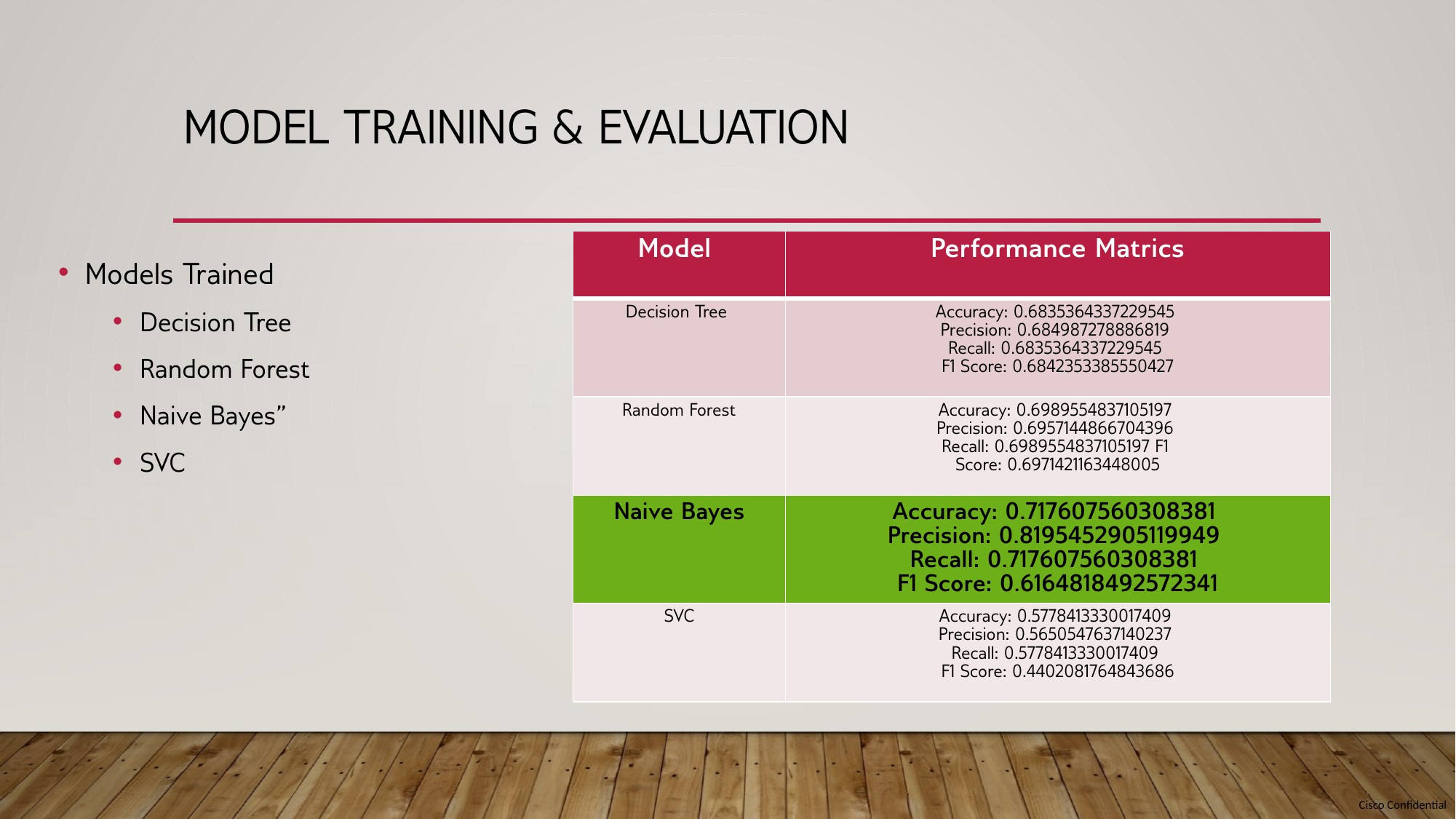

# Model Training & Evaluation
| Model | Performance Matrics |
| --- | --- |
| Decision Tree | Accuracy: 0.6835364337229545 Precision: 0.684987278886819 Recall: 0.6835364337229545 F1 Score: 0.6842353385550427 |
| Random Forest | Accuracy: 0.6989554837105197 Precision: 0.6957144866704396 Recall: 0.6989554837105197 F1 Score: 0.6971421163448005 |
| Naive Bayes | Accuracy: 0.717607560308381 Precision: 0.8195452905119949 Recall: 0.717607560308381 F1 Score: 0.6164818492572341 |
| SVC | Accuracy: 0.5778413330017409 Precision: 0.5650547637140237 Recall: 0.5778413330017409 F1 Score: 0.4402081764843686 |
Models Trained
Decision Tree
Random Forest
Naive Bayes”
SVC